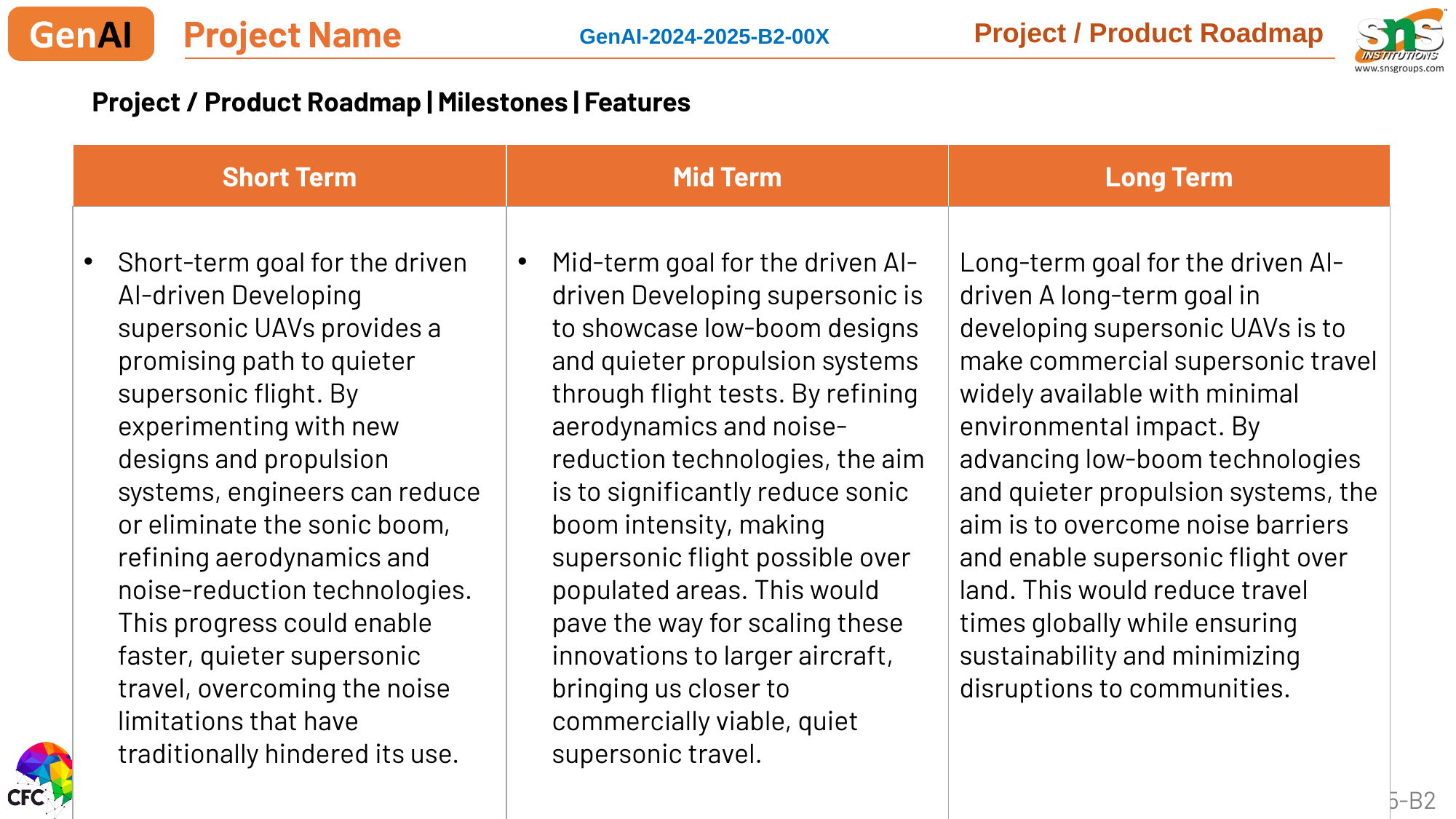

Project Name
Project / Product Roadmap

GenAI-2024-2025-B2-00X
Project / Product Roadmap | Milestones | Features
| Short Term | Mid Term | Long Term |
| --- | --- | --- |
| Short-term goal for the driven AI-driven Developing supersonic UAVs provides a promising path to quieter supersonic flight. By experimenting with new designs and propulsion systems, engineers can reduce or eliminate the sonic boom, refining aerodynamics and noise-reduction technologies. This progress could enable faster, quieter supersonic travel, overcoming the noise limitations that have traditionally hindered its use. | Mid-term goal for the driven AI-driven Developing supersonic is to showcase low-boom designs and quieter propulsion systems through flight tests. By refining aerodynamics and noise-reduction technologies, the aim is to significantly reduce sonic boom intensity, making supersonic flight possible over populated areas. This would pave the way for scaling these innovations to larger aircraft, bringing us closer to commercially viable, quiet supersonic travel. | Long-term goal for the driven AI-driven A long-term goal in developing supersonic UAVs is to make commercial supersonic travel widely available with minimal environmental impact. By advancing low-boom technologies and quieter propulsion systems, the aim is to overcome noise barriers and enable supersonic flight over land. This would reduce travel times globally while ensuring sustainability and minimizing disruptions to communities. |